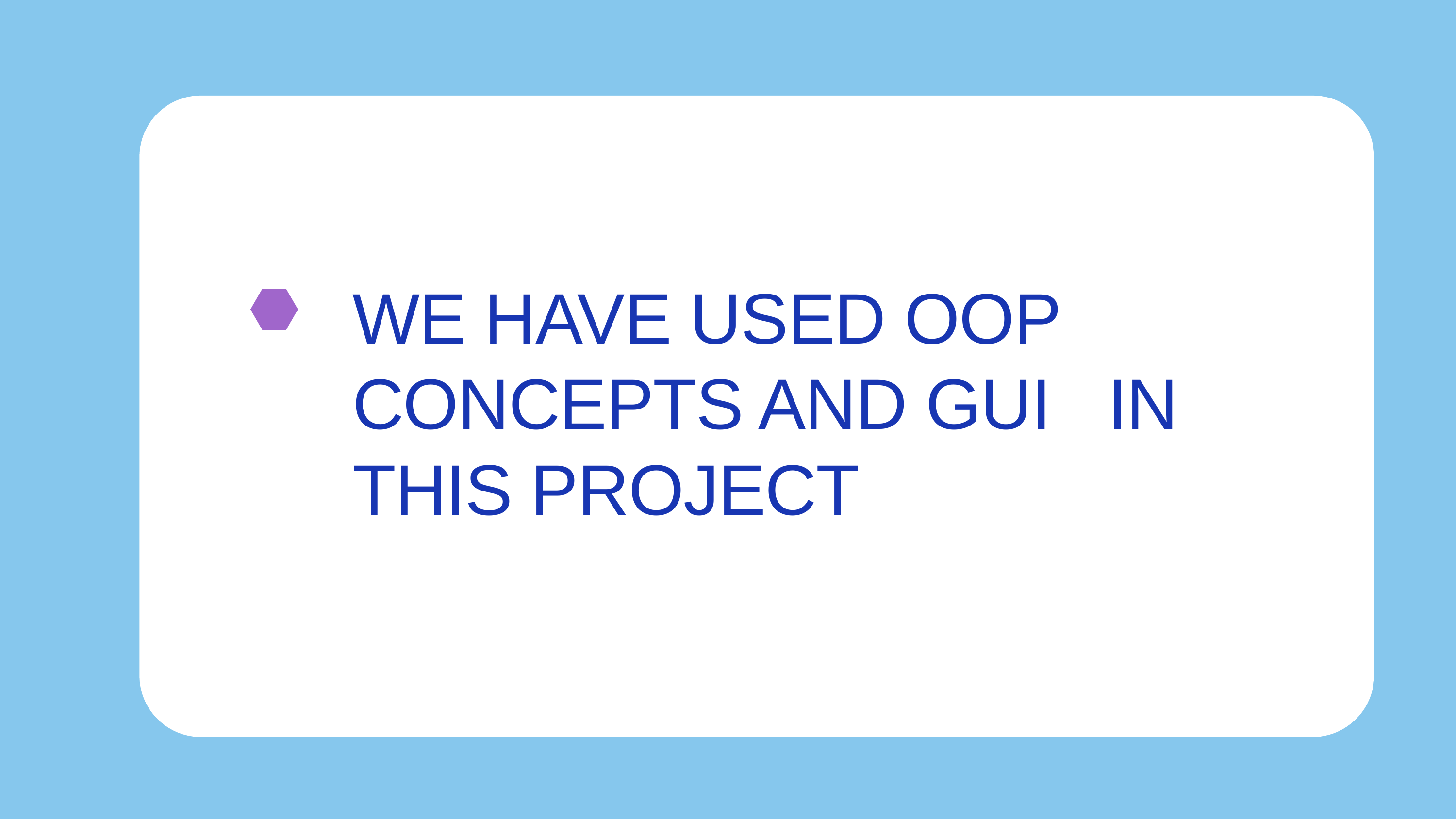

WE HAVE USED OOP CONCEPTS AND GUI   IN THIS PROJECT